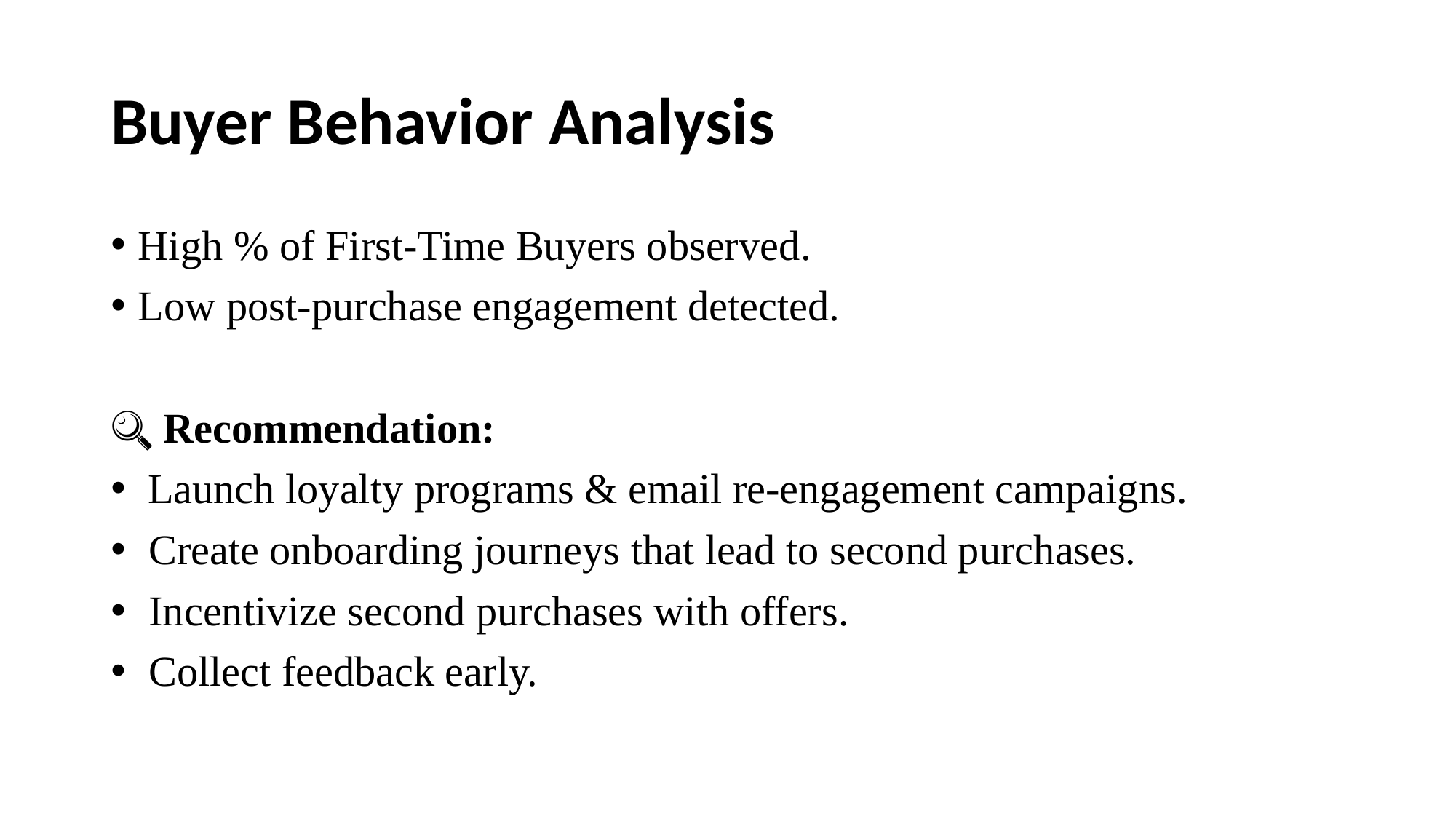

# Buyer Behavior Analysis
High % of First-Time Buyers observed.
Low post-purchase engagement detected.

🔍 Recommendation:
 Launch loyalty programs & email re-engagement campaigns.
 Create onboarding journeys that lead to second purchases.
 Incentivize second purchases with offers.
 Collect feedback early.